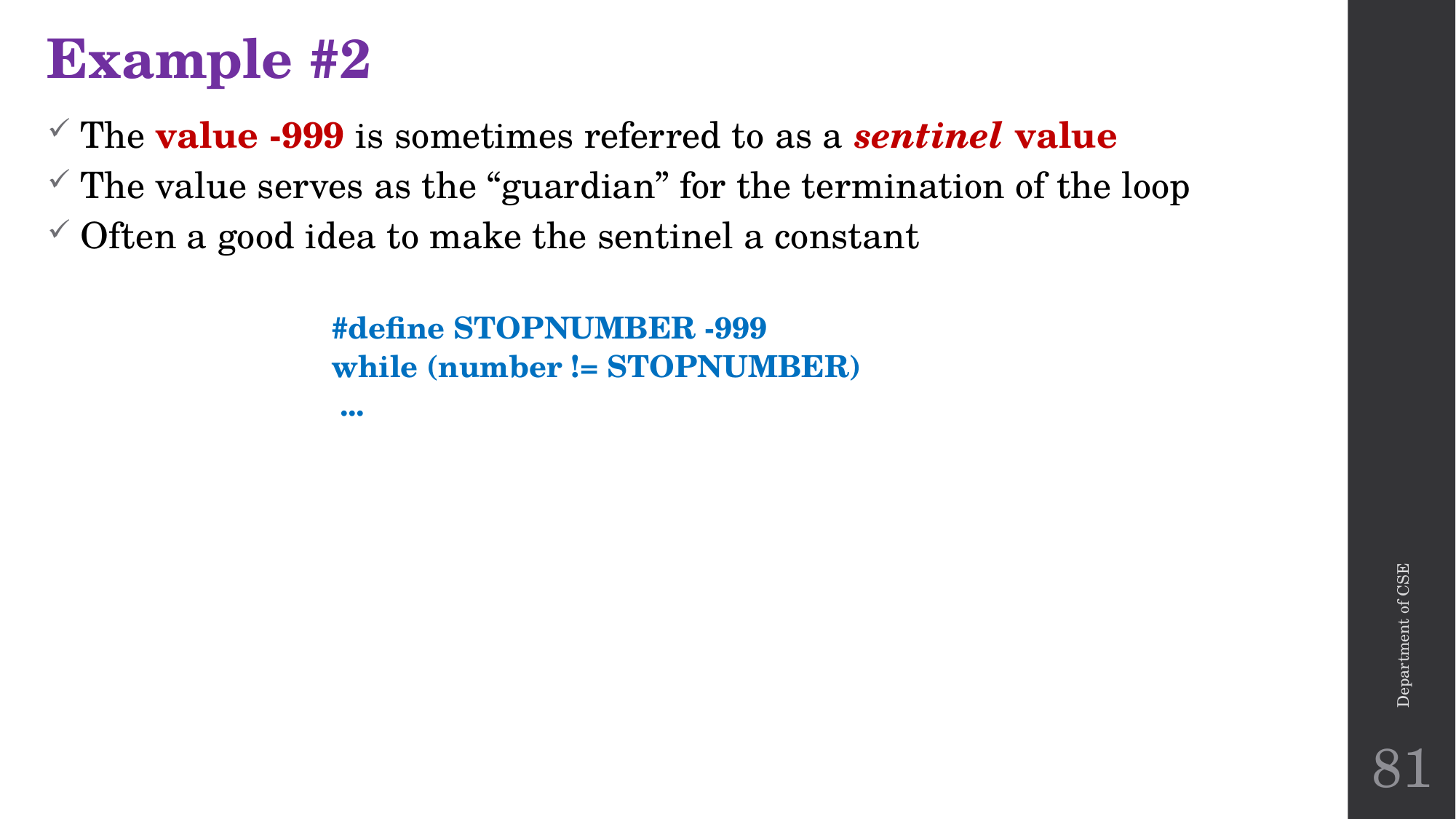

Example #2
The value -999 is sometimes referred to as a sentinel value
The value serves as the “guardian” for the termination of the loop
Often a good idea to make the sentinel a constant

			#define STOPNUMBER -999
			while (number != STOPNUMBER)
			 ...
Department of CSE
81